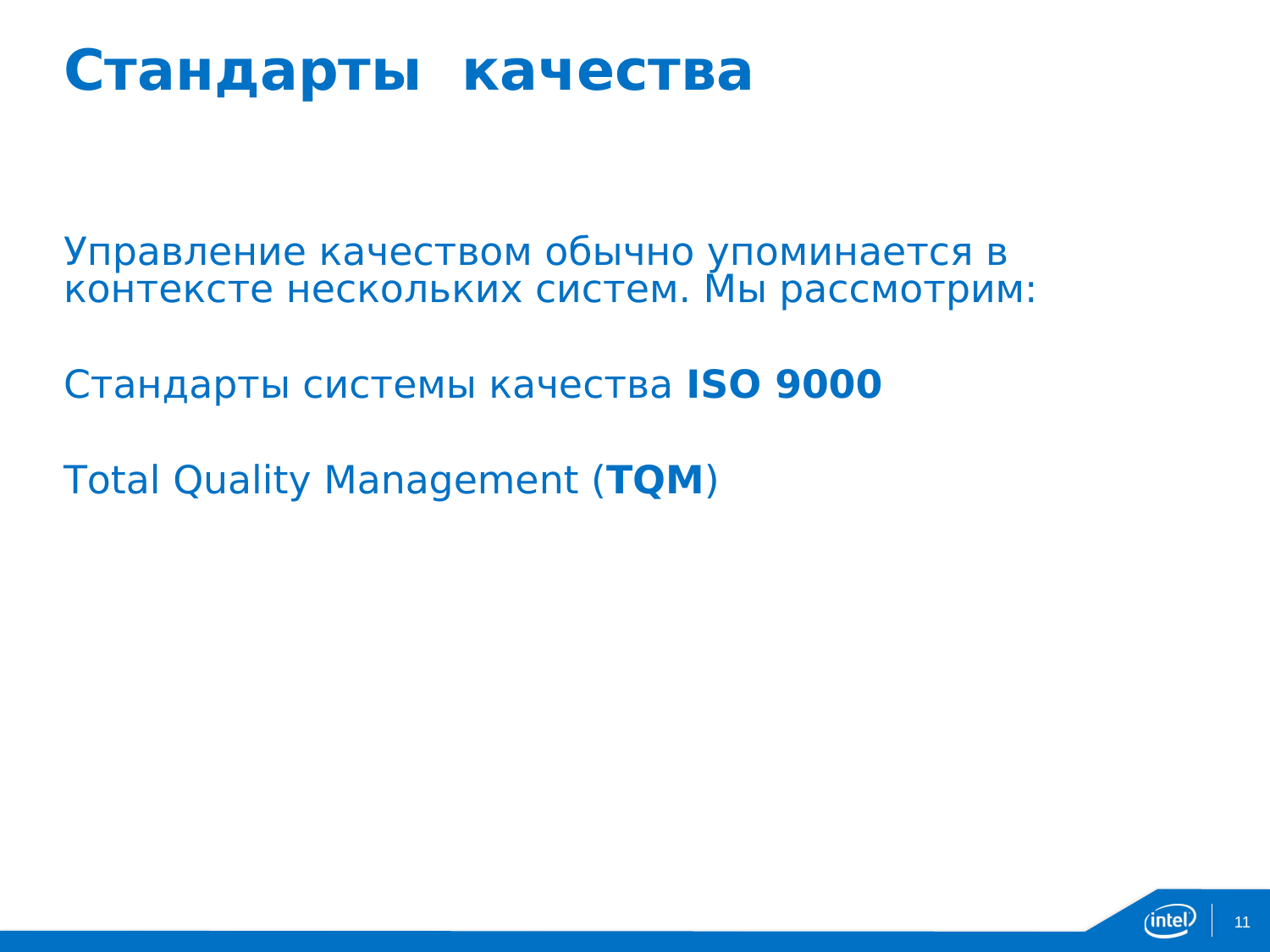

# Стандарты  качества
Управление качеством обычно упоминается в контексте нескольких систем. Мы рассмотрим:

Стандарты системы качества ISO 9000

Total Quality Management (TQM)
11